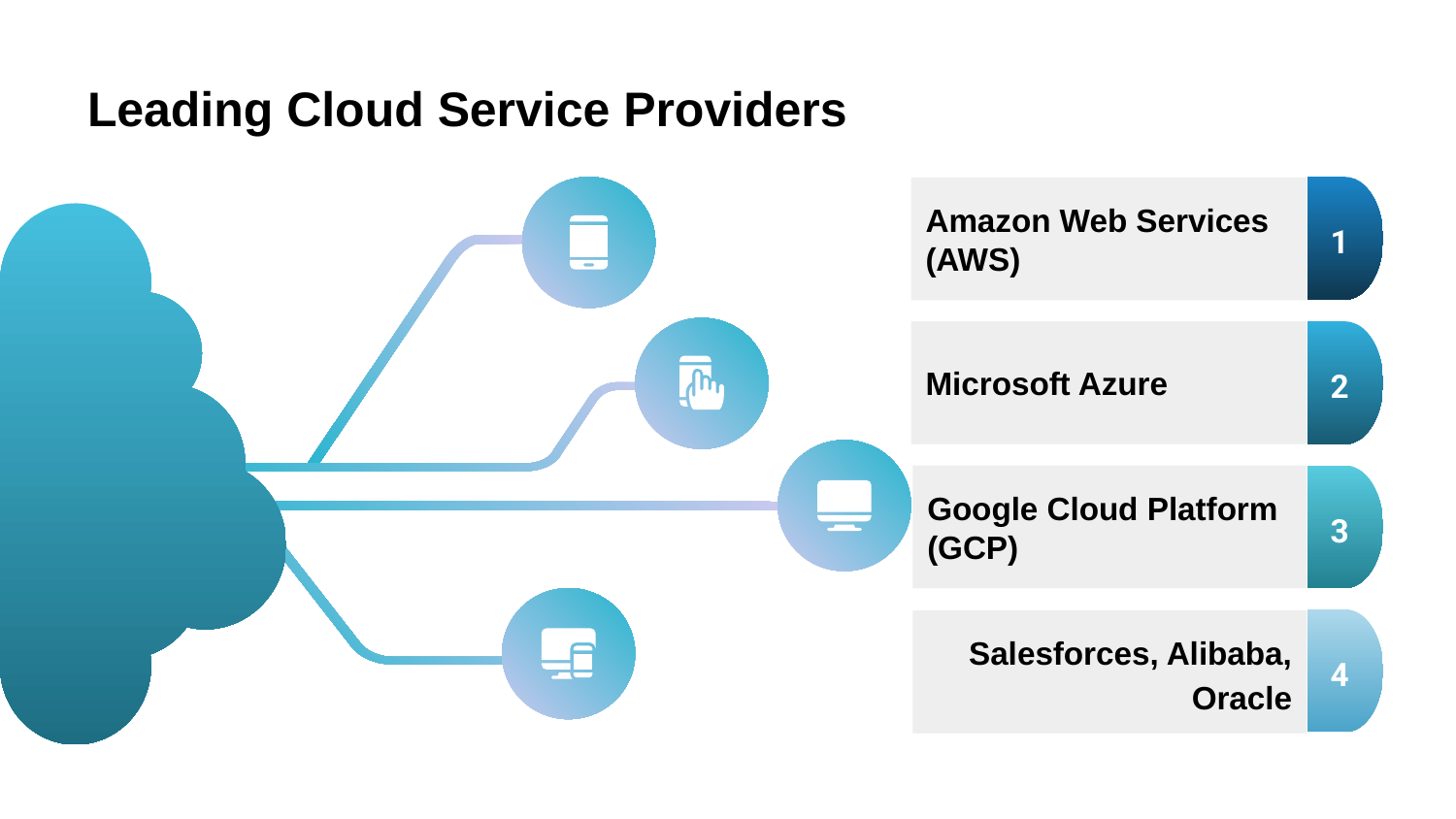

# Leading Cloud Service Providers
1

Amazon Web Services (AWS)

Microsoft Azure
2

3
Google Cloud Platform (GCP)

4
Salesforces, Alibaba, Oracle